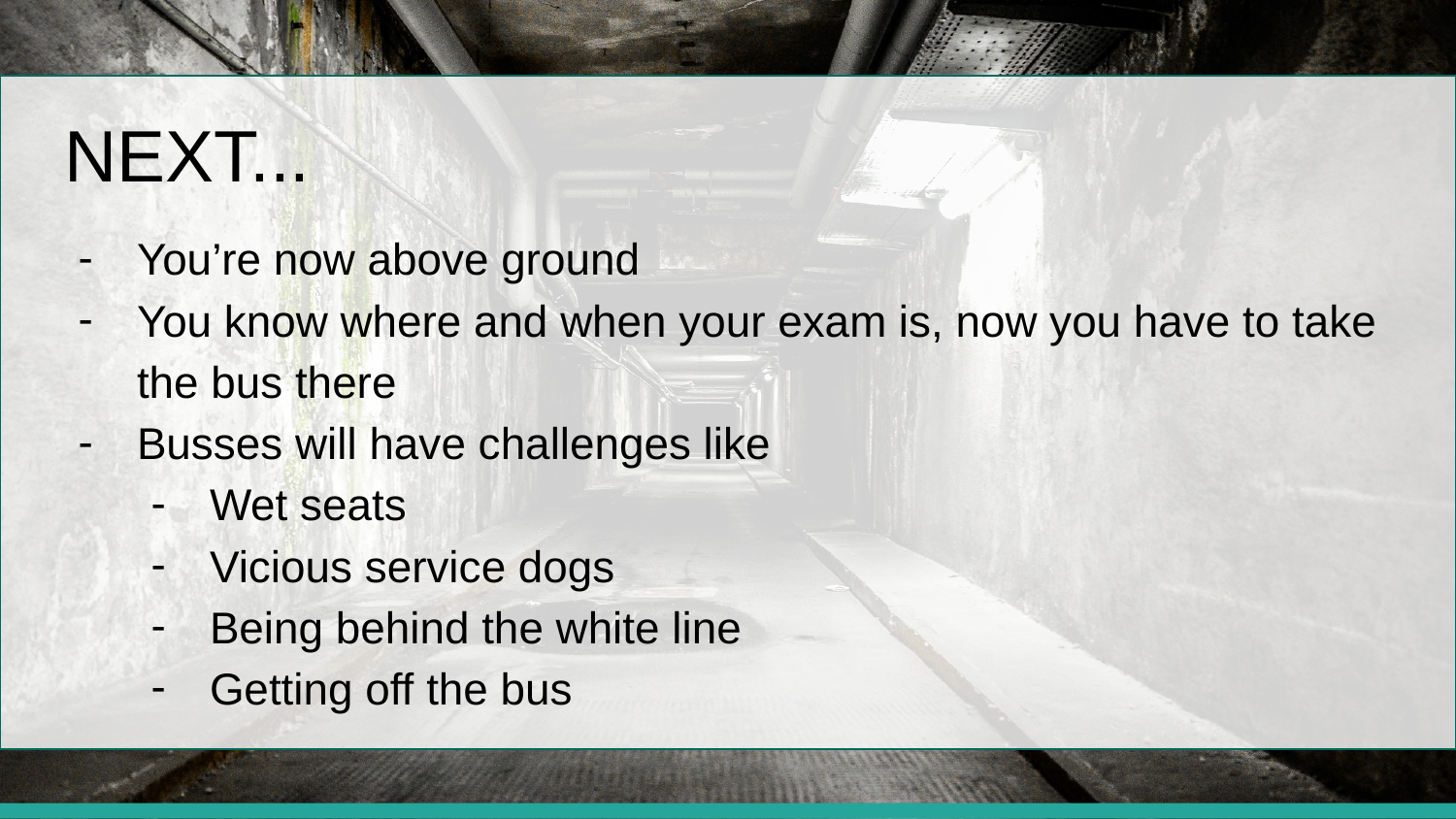

# NEXT...
You’re now above ground
You know where and when your exam is, now you have to take the bus there
Busses will have challenges like
Wet seats
Vicious service dogs
Being behind the white line
Getting off the bus